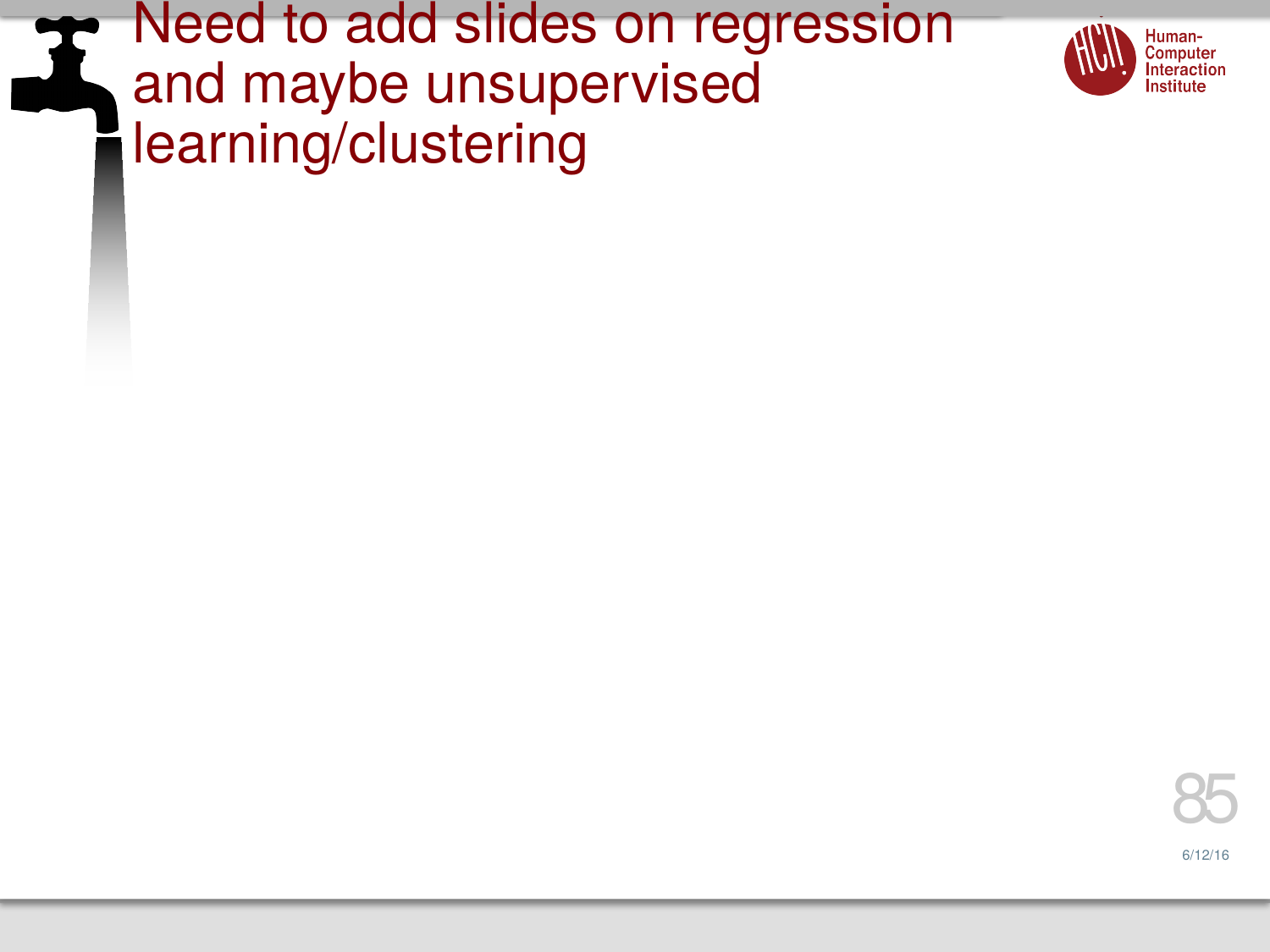

# Need to add slides on regression and maybe unsupervised learning/clustering

85
6/12/16